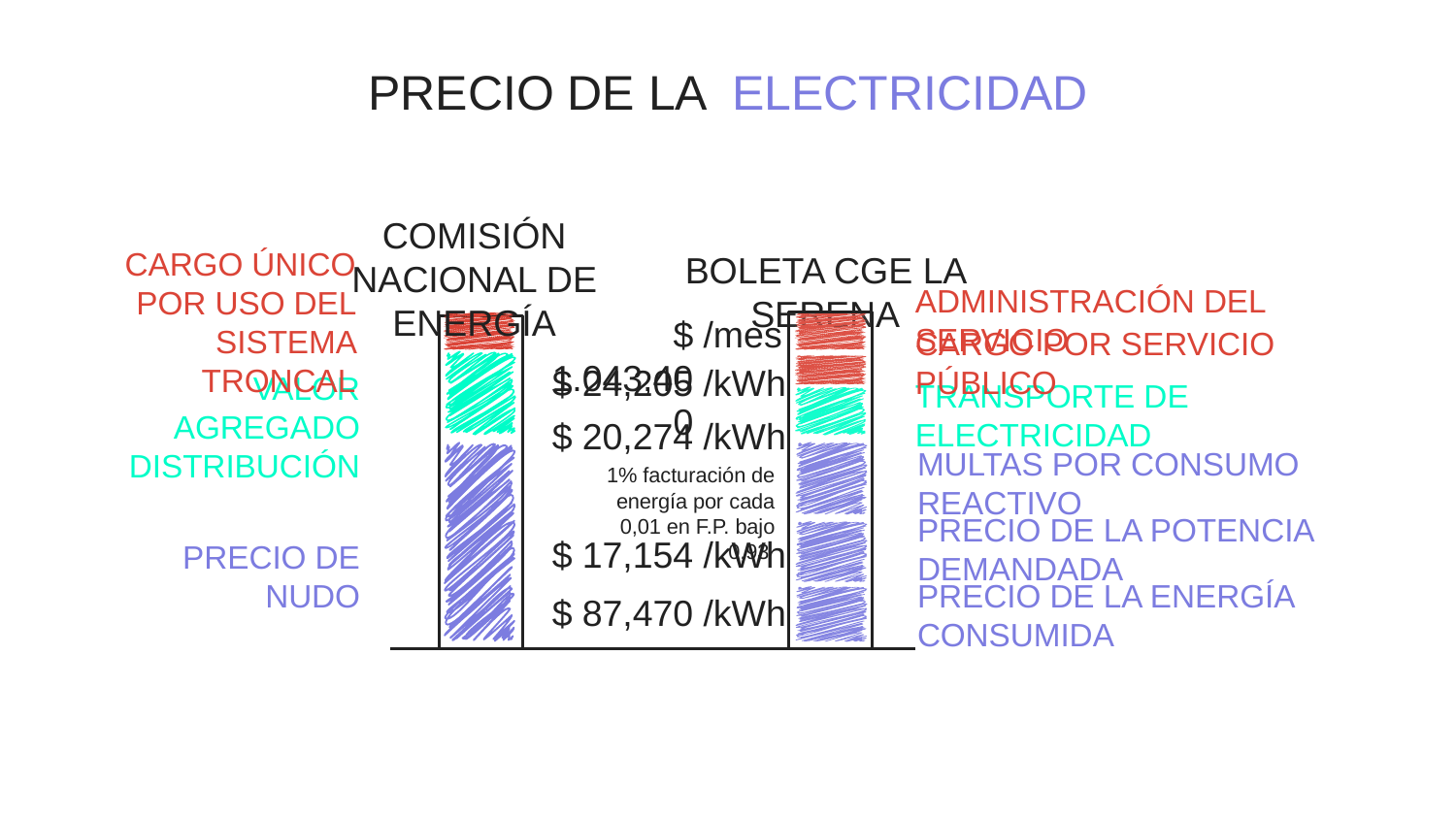

# PRECIO DE LA  ELECTRICIDAD
COMISIÓN NACIONAL DE ENERGÍA
BOLETA CGE LA SERENA
ADMINISTRACIÓN DEL SERVICIO
$ 1.043,400
/mes

CARGO ÚNICO POR USO DEL SISTEMA TRONCAL
CARGO POR SERVICIO PÚBLICO

$ 24,205
/kWh
TRANSPORTE DE ELECTRICIDAD

$ 20,274
/kWh
VALOR AGREGADO DISTRIBUCIÓN

MULTAS POR CONSUMO REACTIVO
1% facturación de energía por cada 0,01 en F.P. bajo 0,93
PRECIO DE LA POTENCIA DEMANDADA

$ 17,154
/kWh
PRECIO DE NUDO
PRECIO DE LA ENERGÍA CONSUMIDA

$ 87,470
/kWh